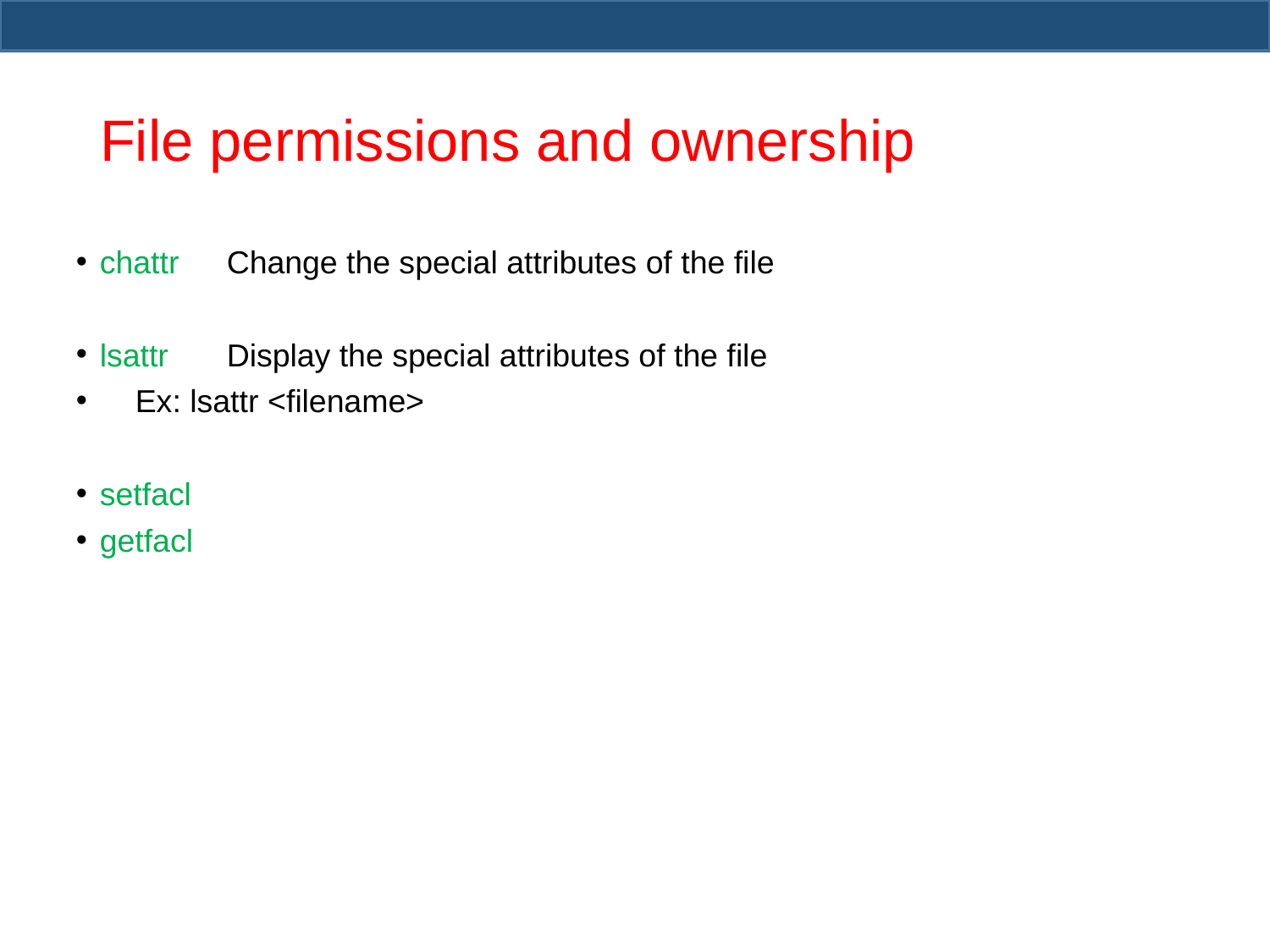

# File permissions and ownership
chattr 	Change the special attributes of the file

lsattr 	Display the special attributes of the file
    Ex: lsattr <filename>

setfacl
getfacl